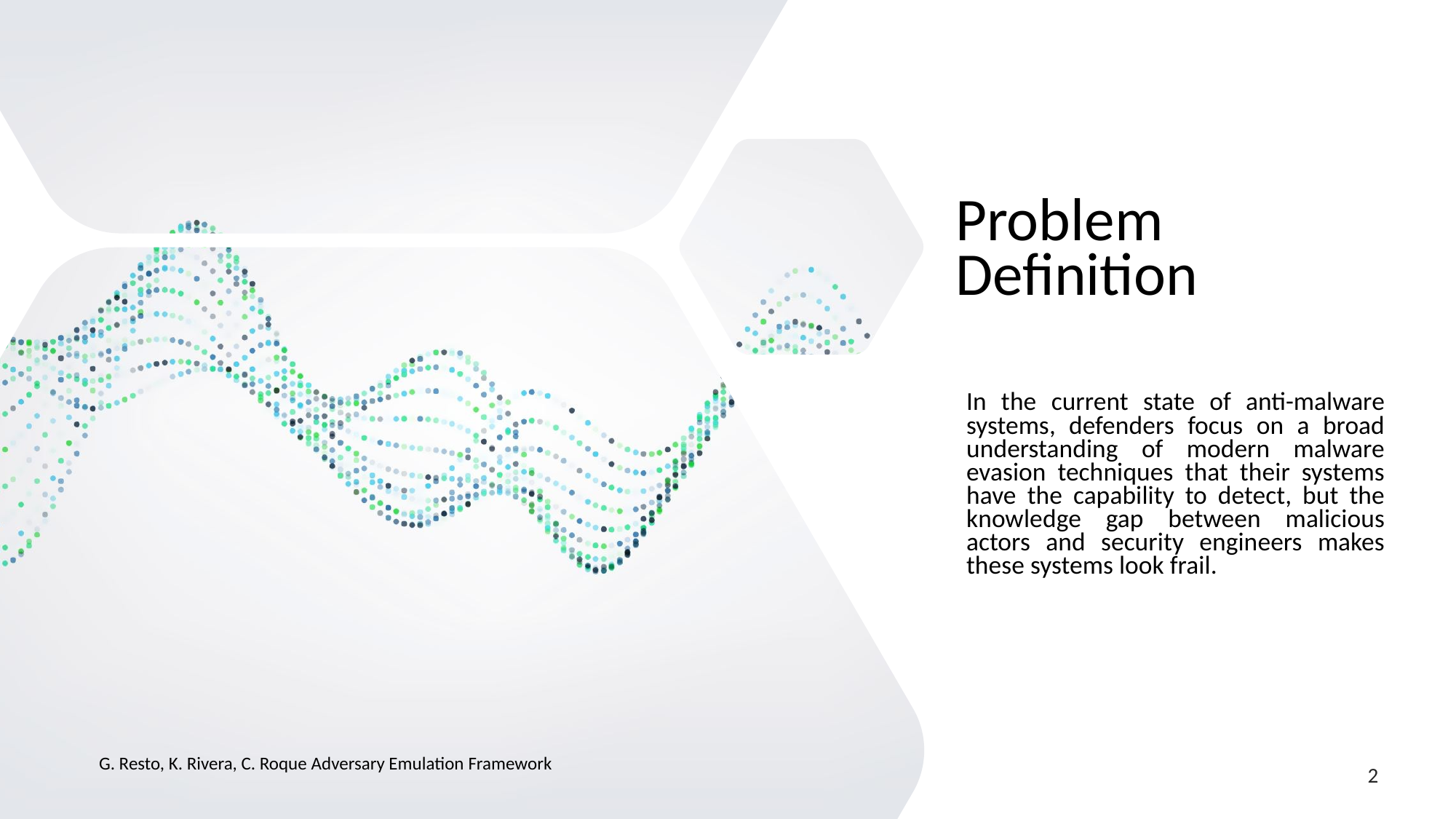

# Problem Definition
In the current state of anti-malware systems, defenders focus on a broad understanding of modern malware evasion techniques that their systems have the capability to detect, but the knowledge gap between malicious actors and security engineers makes these systems look frail.

G. Resto, K. Rivera, C. Roque Adversary Emulation Framework
2